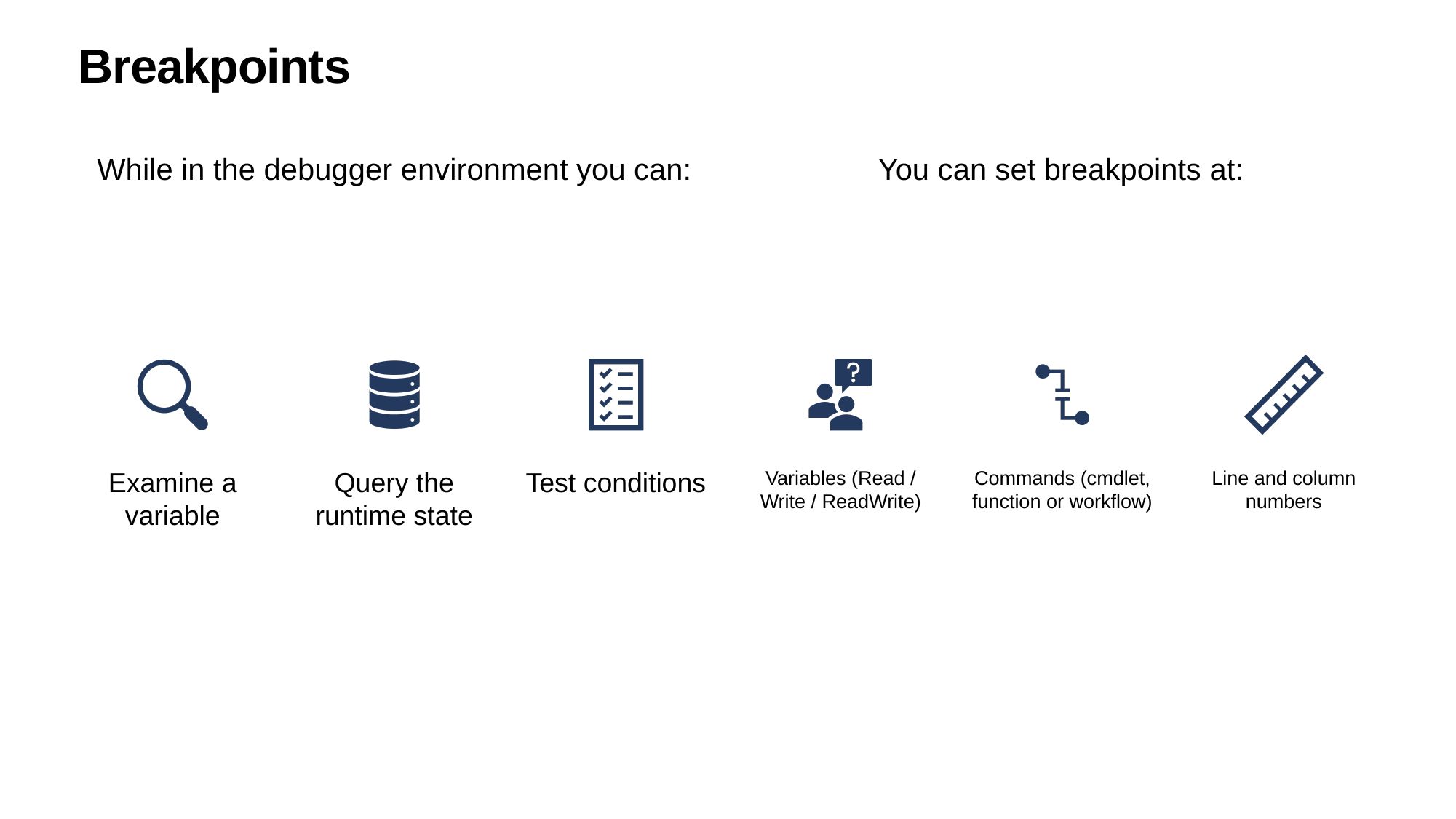

# Breakpoints
You can set breakpoints at:
While in the debugger environment you can:
Examine a variable
Query the runtime state
Test conditions
Variables (Read / Write / ReadWrite)
Commands (cmdlet, function or workflow)
Line and column numbers